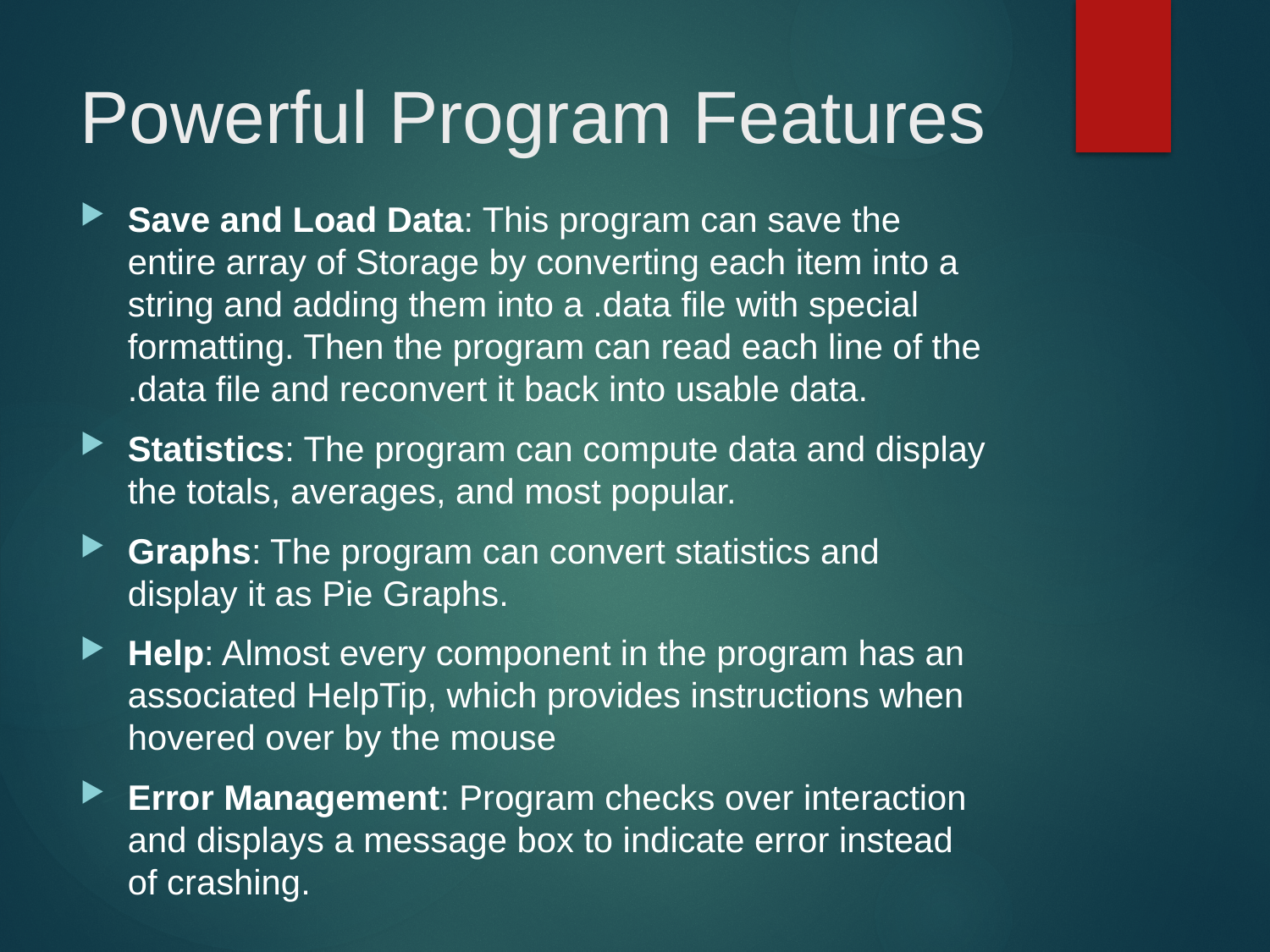

# Powerful Program Features
Save and Load Data: This program can save the entire array of Storage by converting each item into a string and adding them into a .data file with special formatting. Then the program can read each line of the .data file and reconvert it back into usable data.
Statistics: The program can compute data and display the totals, averages, and most popular.
Graphs: The program can convert statistics and display it as Pie Graphs.
Help: Almost every component in the program has an associated HelpTip, which provides instructions when hovered over by the mouse
Error Management: Program checks over interaction and displays a message box to indicate error instead of crashing.